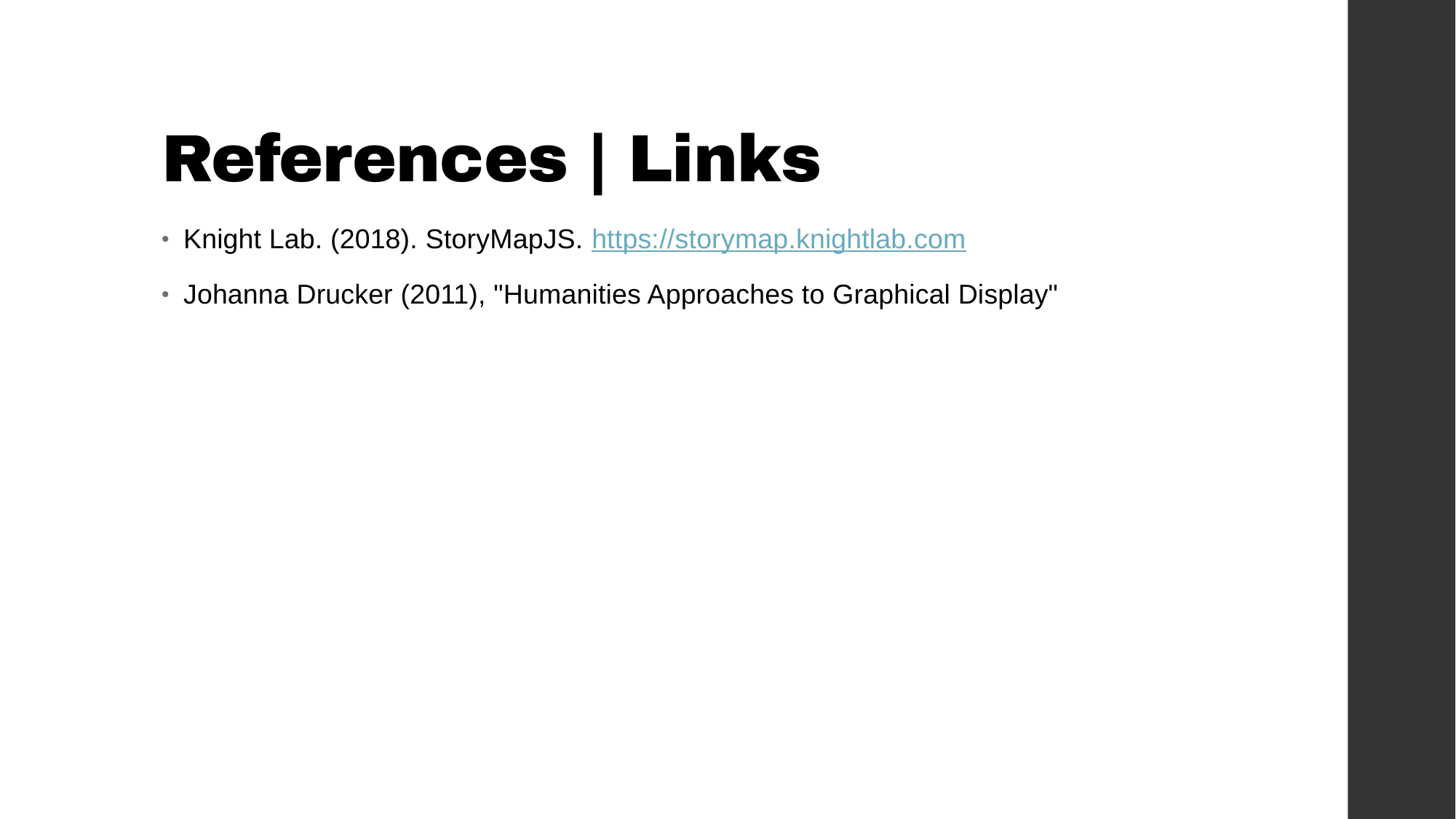

# References | Links
Knight Lab. (2018). StoryMapJS. https://storymap.knightlab.com
Johanna Drucker (2011), "Humanities Approaches to Graphical Display"